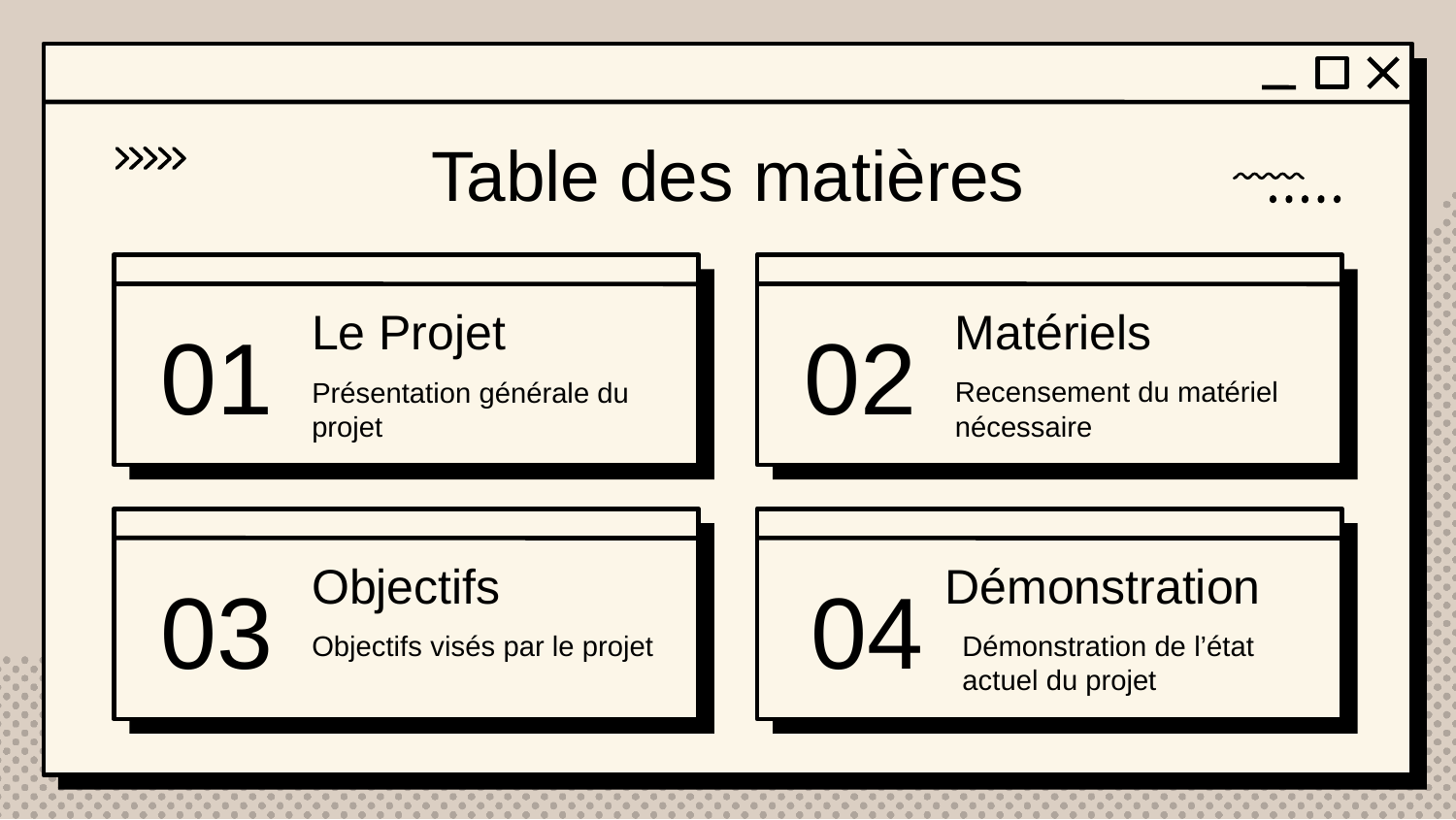

Table des matières

01
# Le Projet
02
Matériels
Recensement du matériel nécessaire
Présentation générale du projet

03
Objectifs
04
Démonstration
Objectifs visés par le projet
Démonstration de l’état actuel du projet